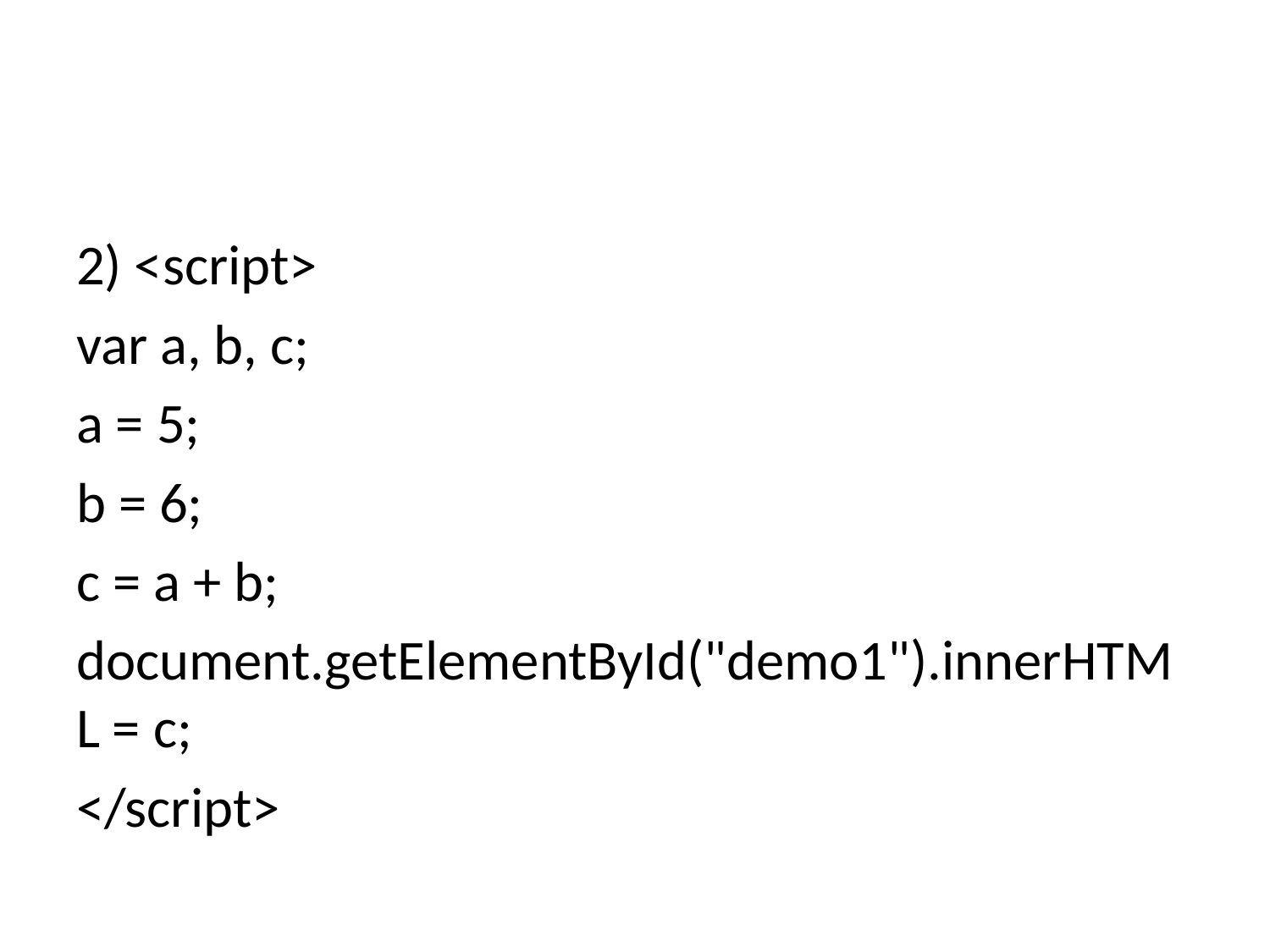

#
2) <script>
var a, b, c;
a = 5;
b = 6;
c = a + b;
document.getElementById("demo1").innerHTML = c;
</script>